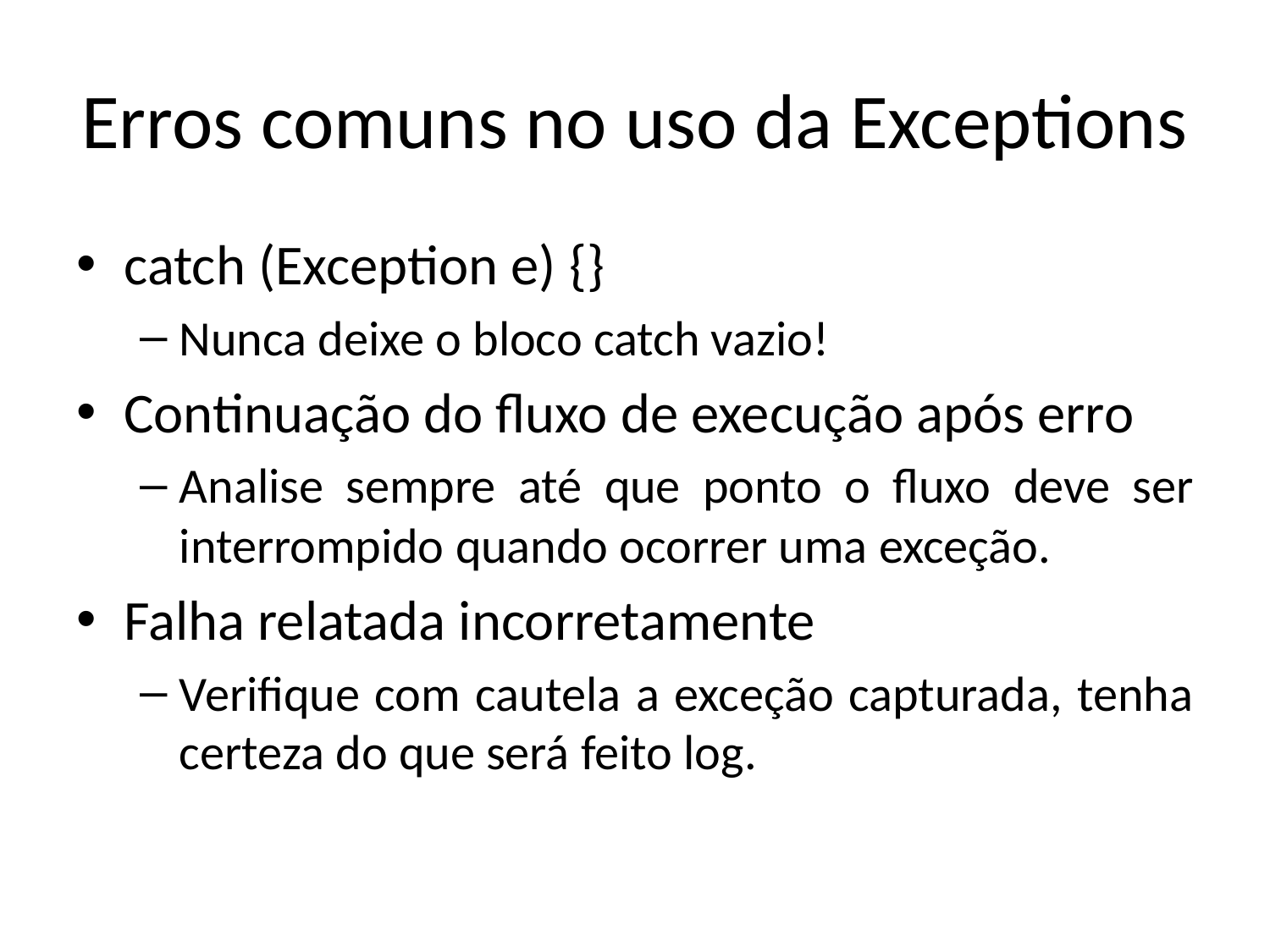

# Erros comuns no uso da Exceptions
catch (Exception e) {}
Nunca deixe o bloco catch vazio!
Continuação do fluxo de execução após erro
Analise sempre até que ponto o fluxo deve ser interrompido quando ocorrer uma exceção.
Falha relatada incorretamente
Verifique com cautela a exceção capturada, tenha certeza do que será feito log.